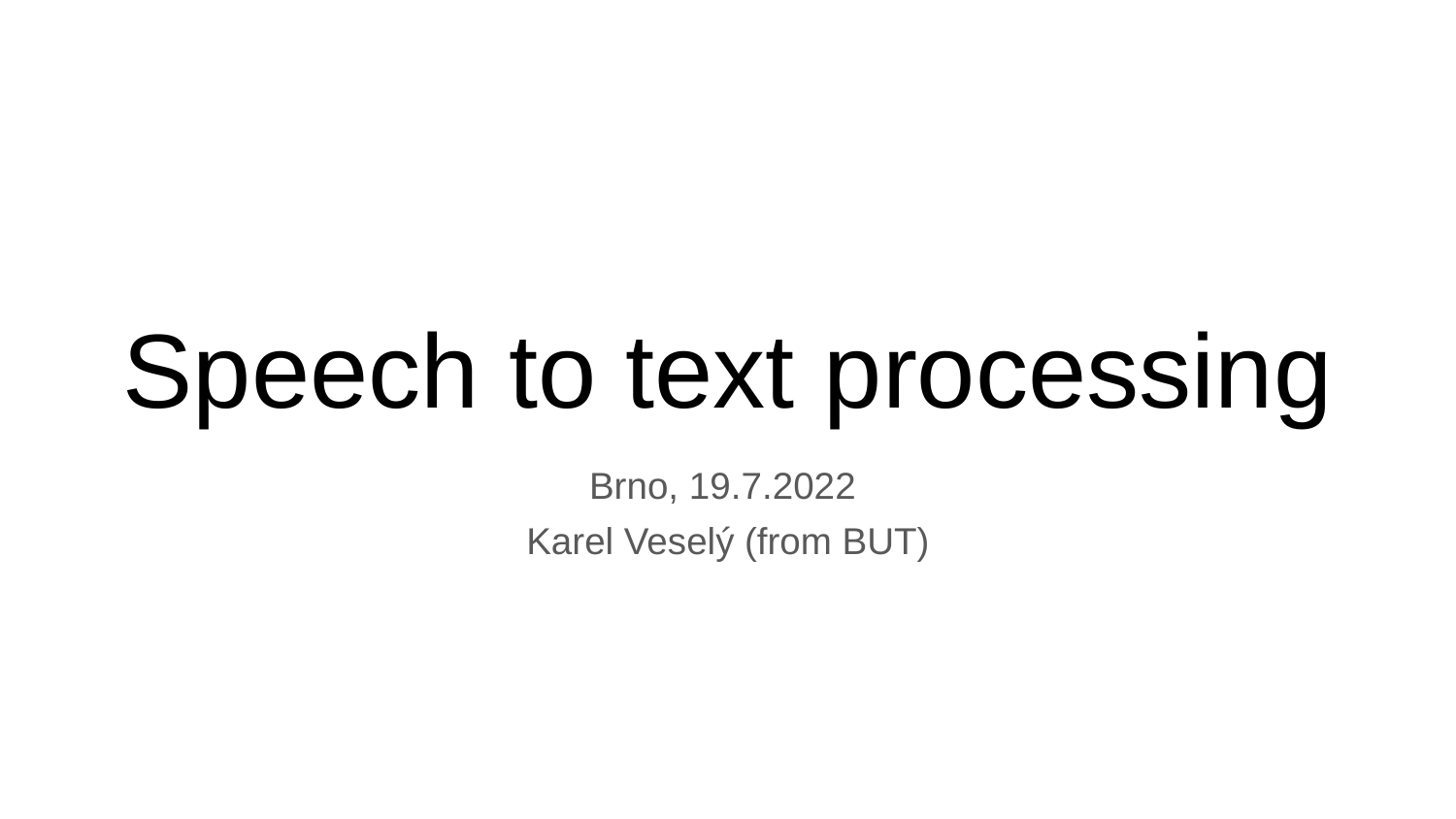

# Speech to text processing
Brno, 19.7.2022
Karel Veselý (from BUT)